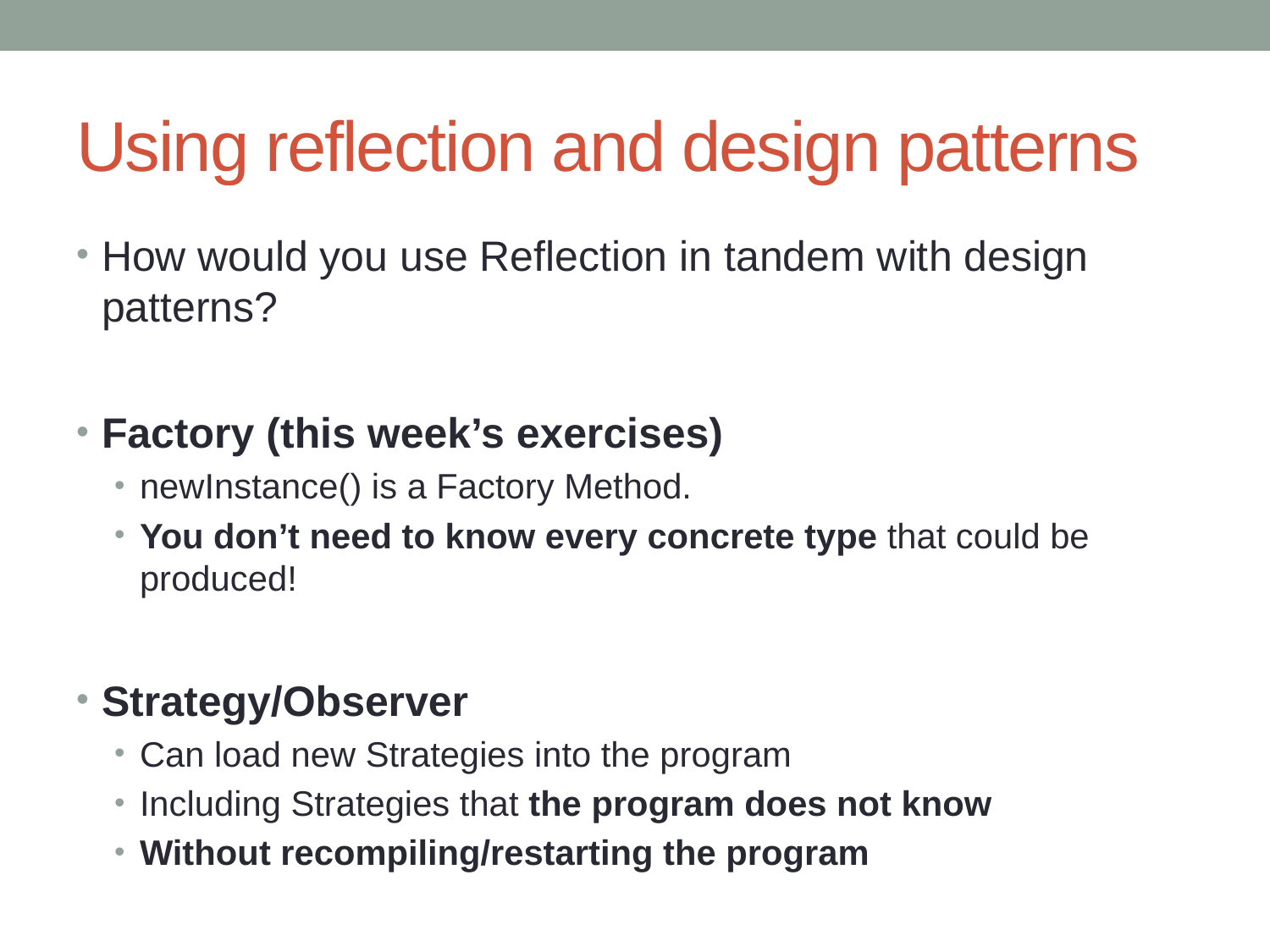

# Using reflection and design patterns
How would you use Reflection in tandem with design patterns?

Factory (this week’s exercises)
newInstance() is a Factory Method.
You don’t need to know every concrete type that could be produced!

Strategy/Observer
Can load new Strategies into the program
Including Strategies that the program does not know
Without recompiling/restarting the program